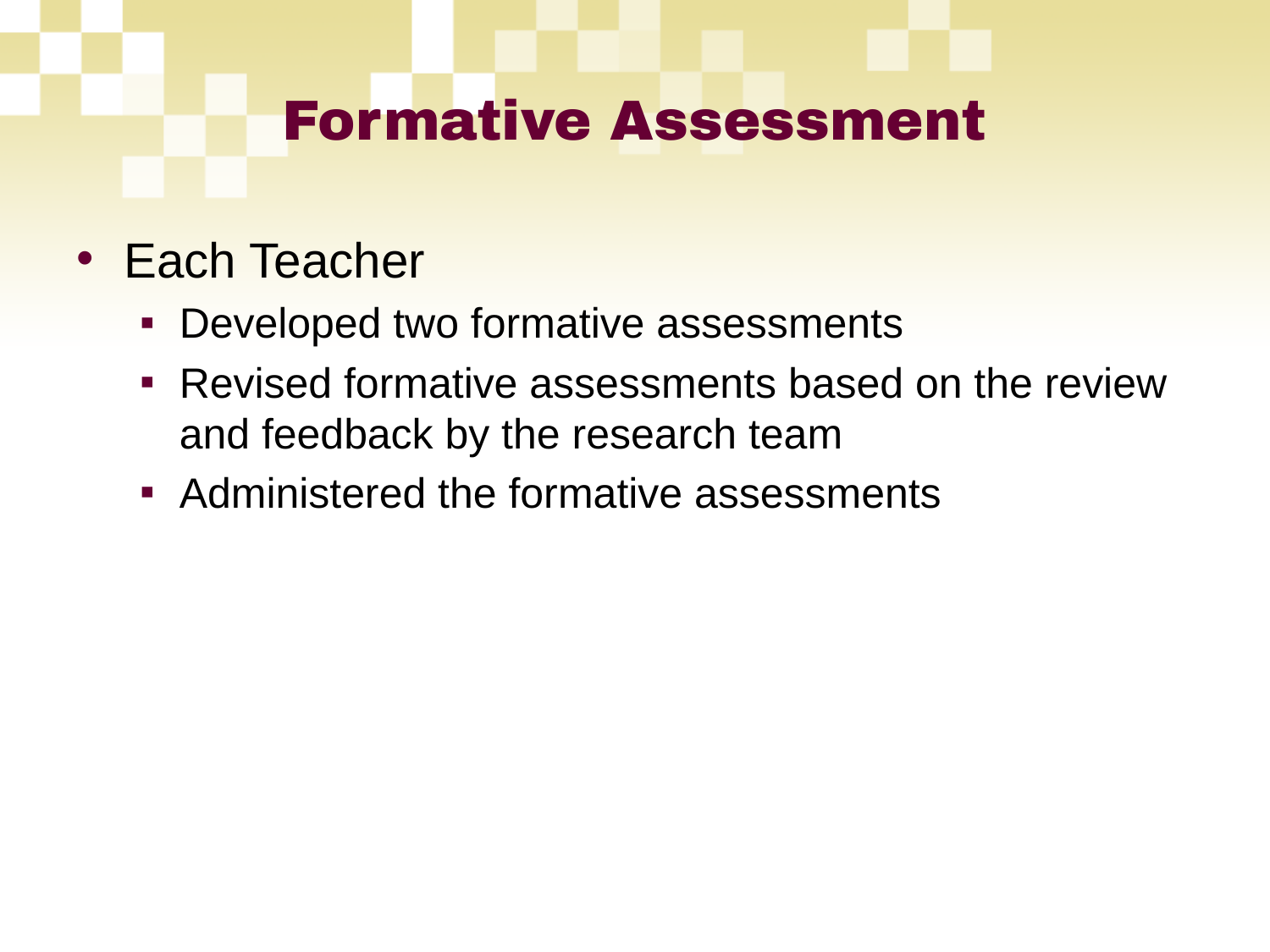

# Formative Assessment
Each Teacher
Developed two formative assessments
Revised formative assessments based on the review and feedback by the research team
Administered the formative assessments